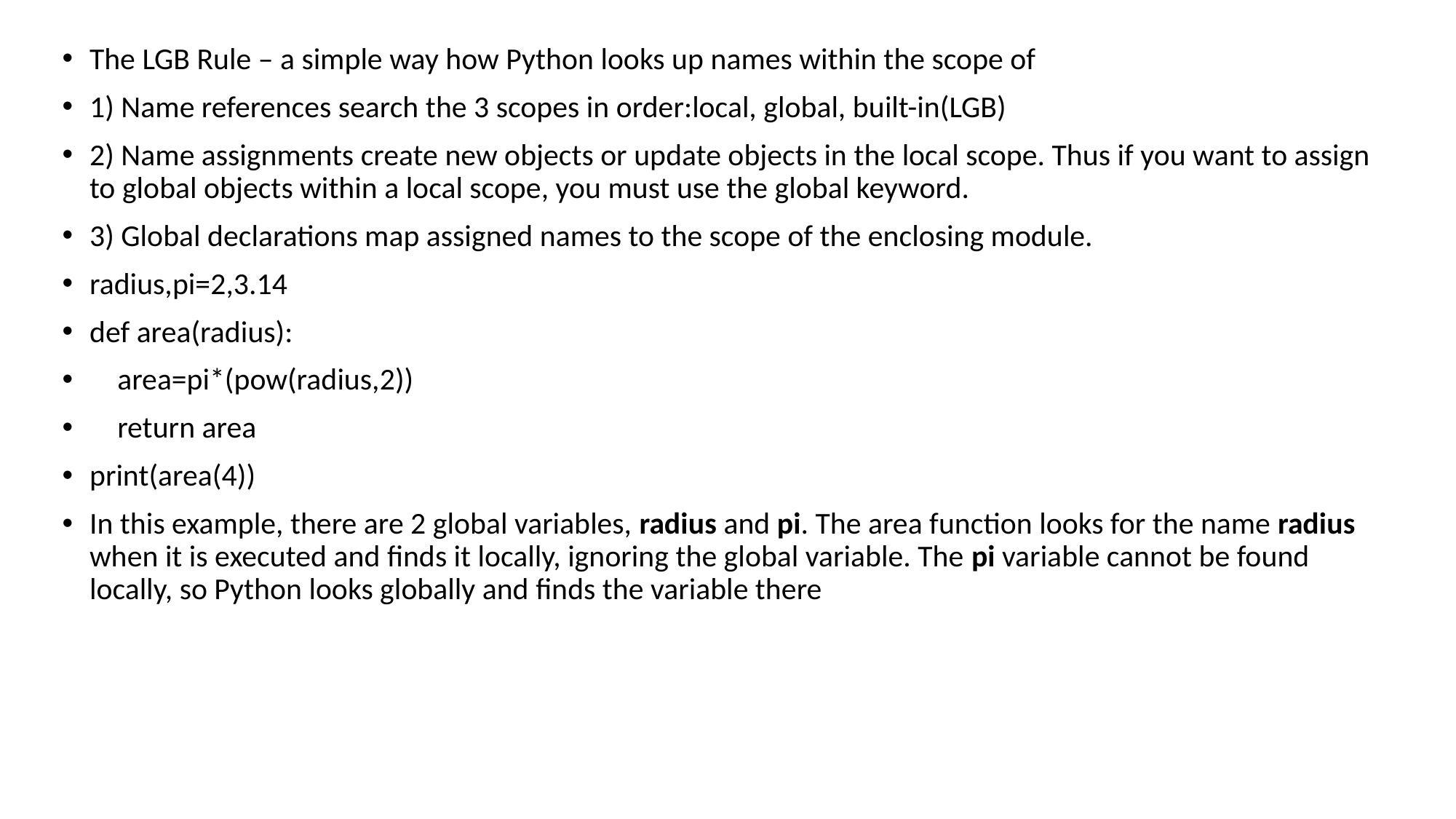

The LGB Rule – a simple way how Python looks up names within the scope of
1) Name references search the 3 scopes in order:local, global, built-in(LGB)
2) Name assignments create new objects or update objects in the local scope. Thus if you want to assign to global objects within a local scope, you must use the global keyword.
3) Global declarations map assigned names to the scope of the enclosing module.
radius,pi=2,3.14
def area(radius):
    area=pi*(pow(radius,2))
    return area
print(area(4))
In this example, there are 2 global variables, radius and pi. The area function looks for the name radius when it is executed and finds it locally, ignoring the global variable. The pi variable cannot be found locally, so Python looks globally and finds the variable there